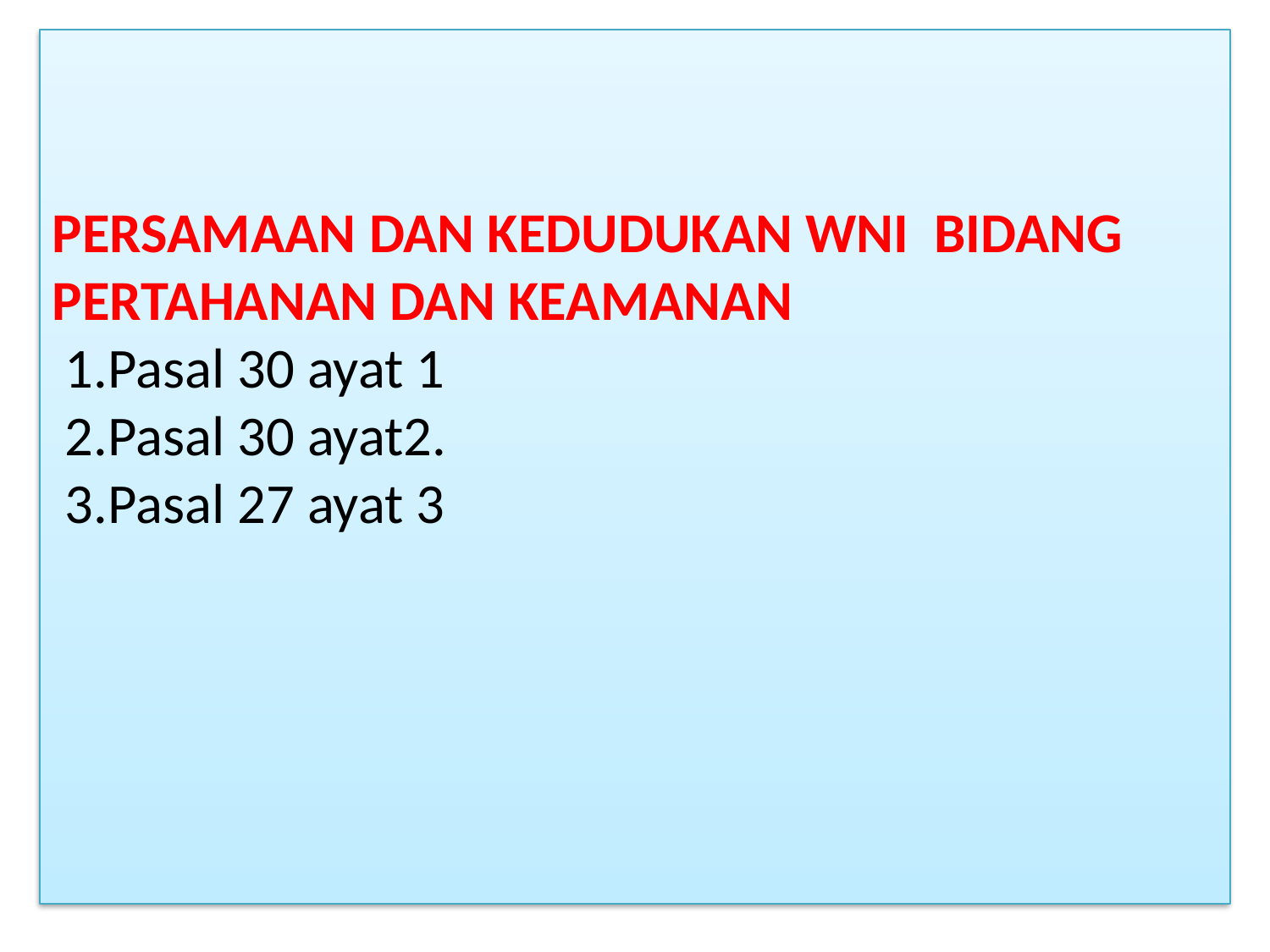

# PERSAMAAN DAN KEDUDUKAN WNI  BIDANG PERTAHANAN DAN KEAMANAN 1.Pasal 30 ayat 1 2.Pasal 30 ayat2. 3.Pasal 27 ayat 3